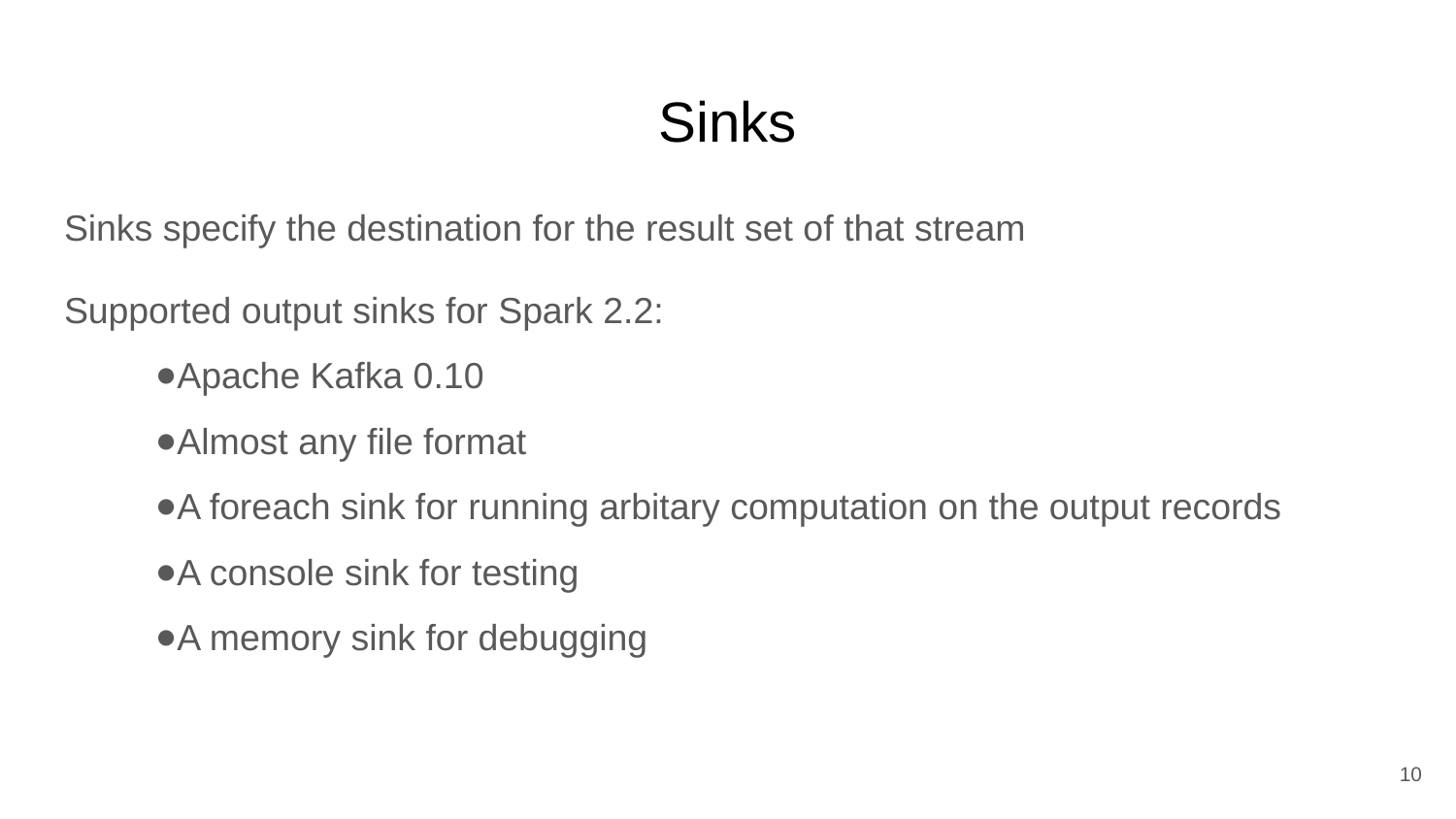

# Sinks
Sinks specify the destination for the result set of that stream
Supported output sinks for Spark 2.2:
Apache Kafka 0.10
Almost any file format
A foreach sink for running arbitary computation on the output records
A console sink for testing
A memory sink for debugging
10